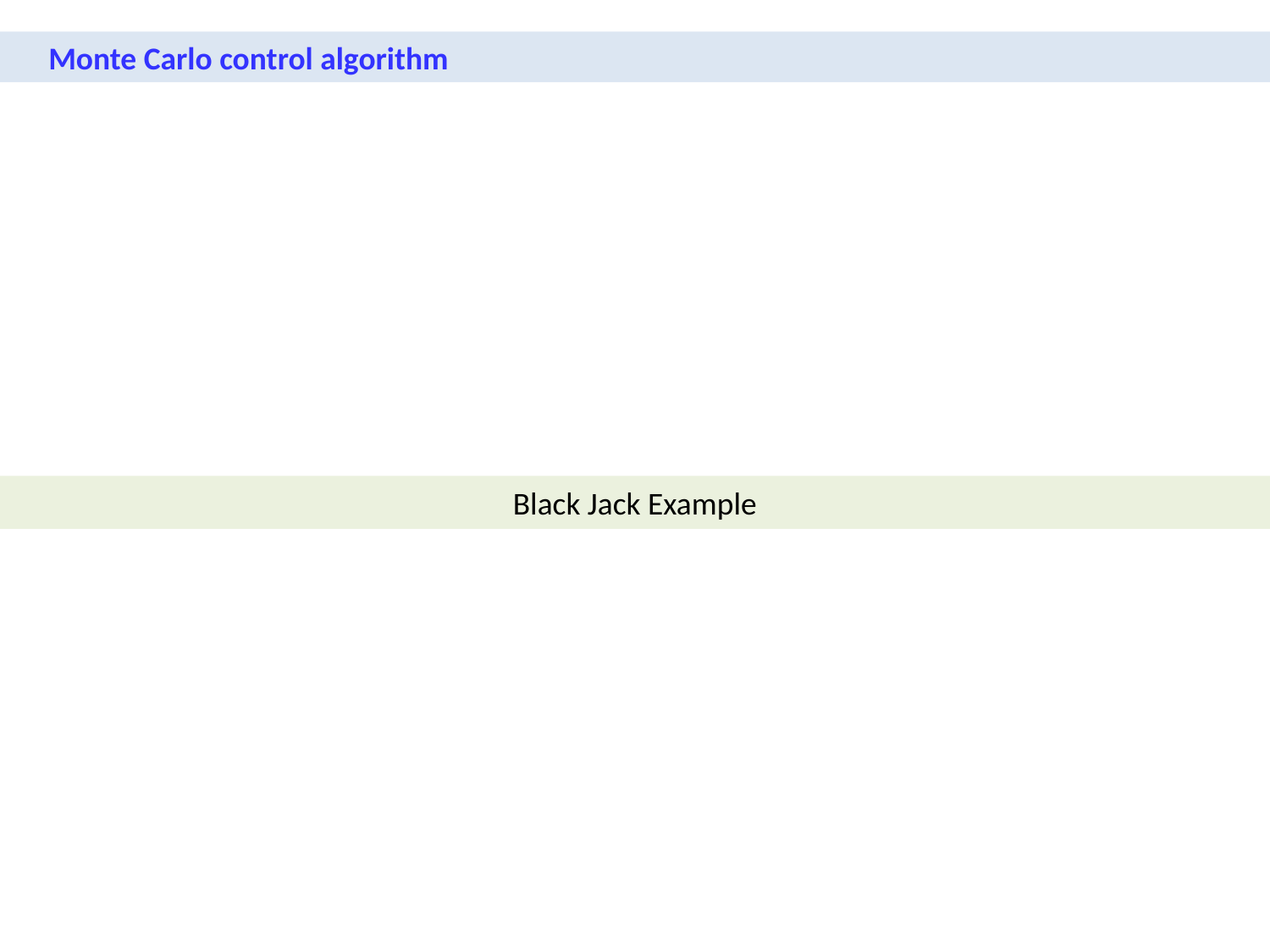

Monte Carlo control algorithm
Black Jack Example